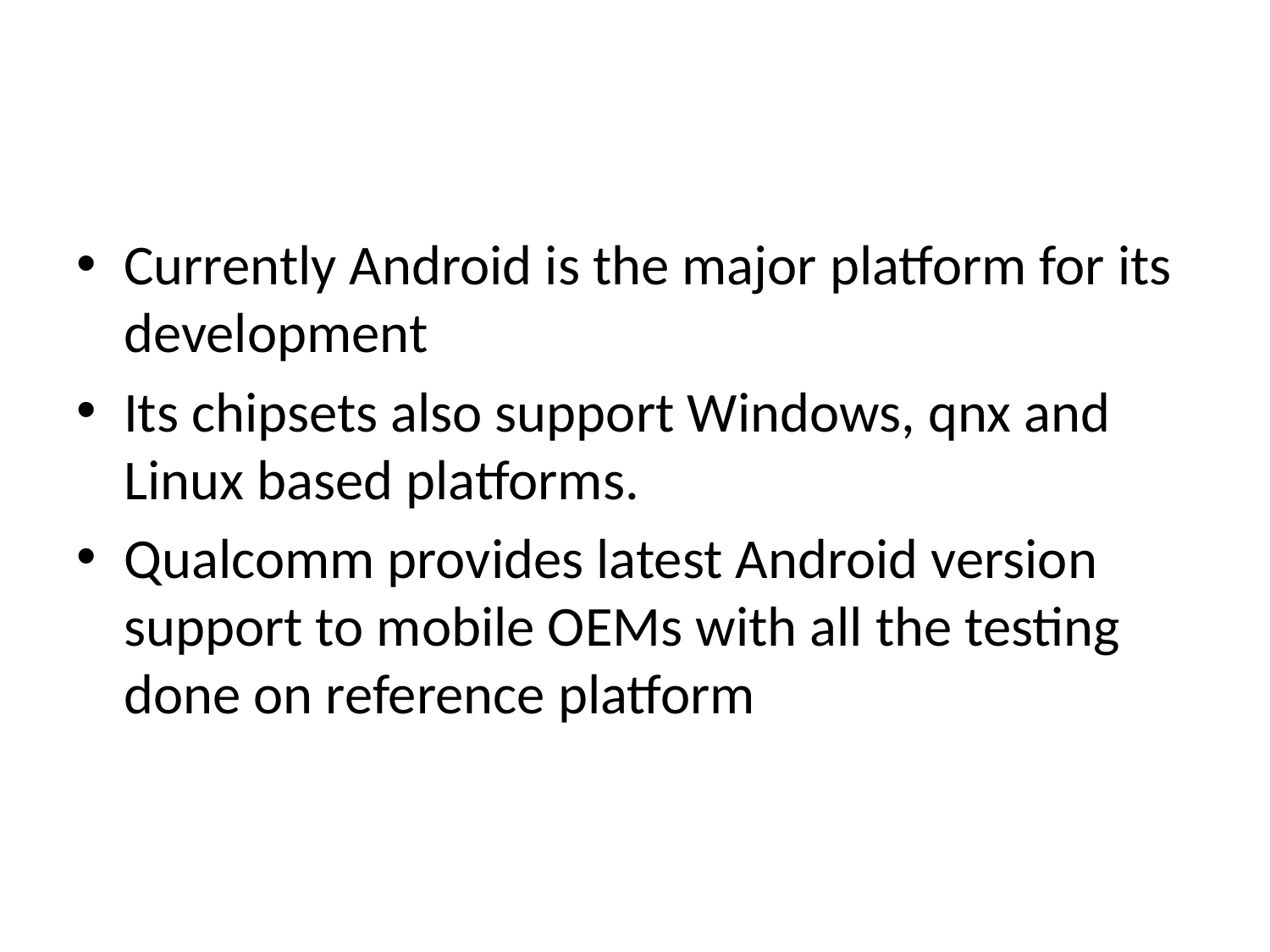

#
Currently Android is the major platform for its development
Its chipsets also support Windows, qnx and Linux based platforms.
Qualcomm provides latest Android version support to mobile OEMs with all the testing done on reference platform